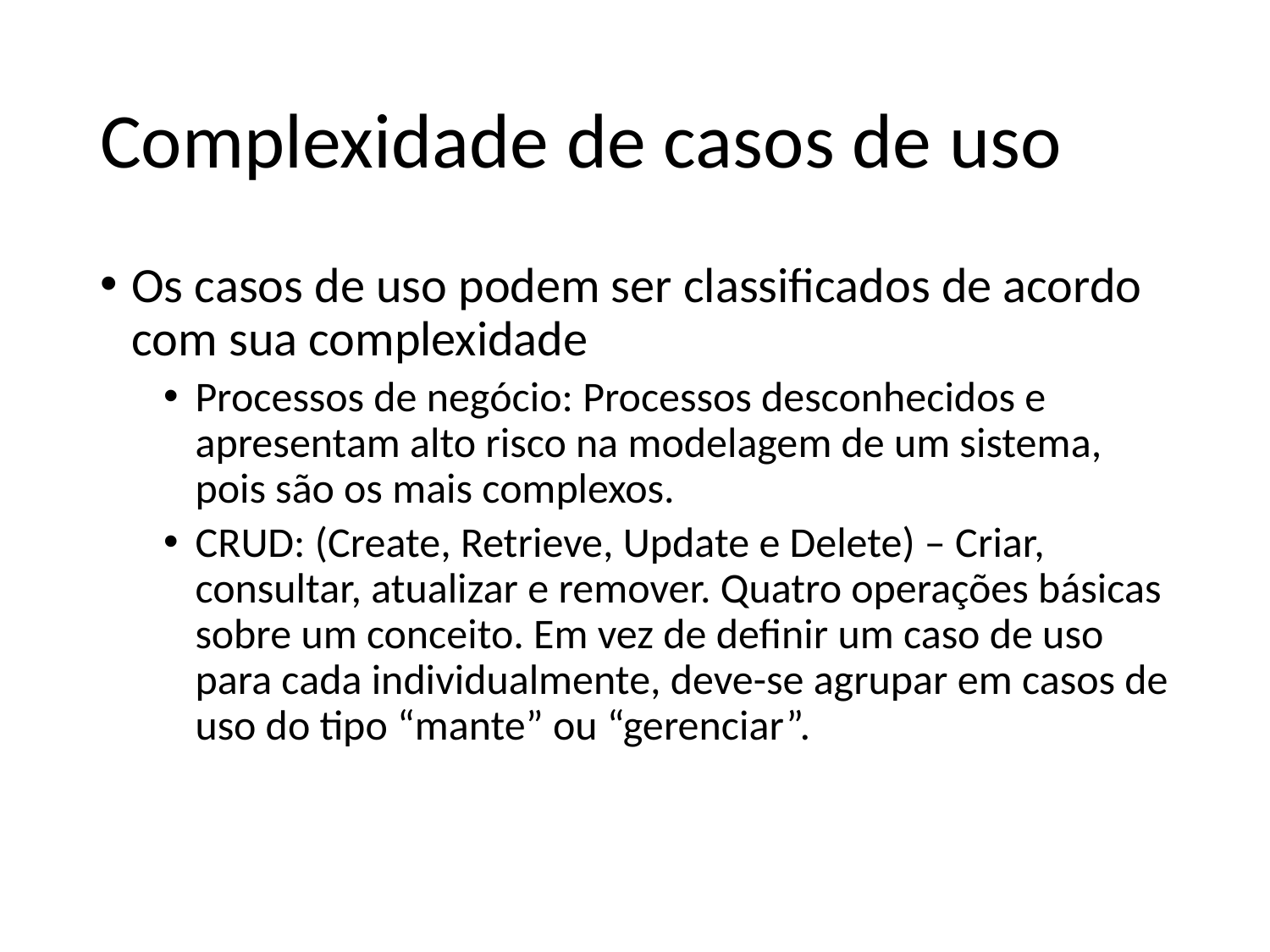

# Complexidade de casos de uso
Os casos de uso podem ser classificados de acordo com sua complexidade
Processos de negócio: Processos desconhecidos e apresentam alto risco na modelagem de um sistema, pois são os mais complexos.
CRUD: (Create, Retrieve, Update e Delete) – Criar, consultar, atualizar e remover. Quatro operações básicas sobre um conceito. Em vez de definir um caso de uso para cada individualmente, deve-se agrupar em casos de uso do tipo “mante” ou “gerenciar”.